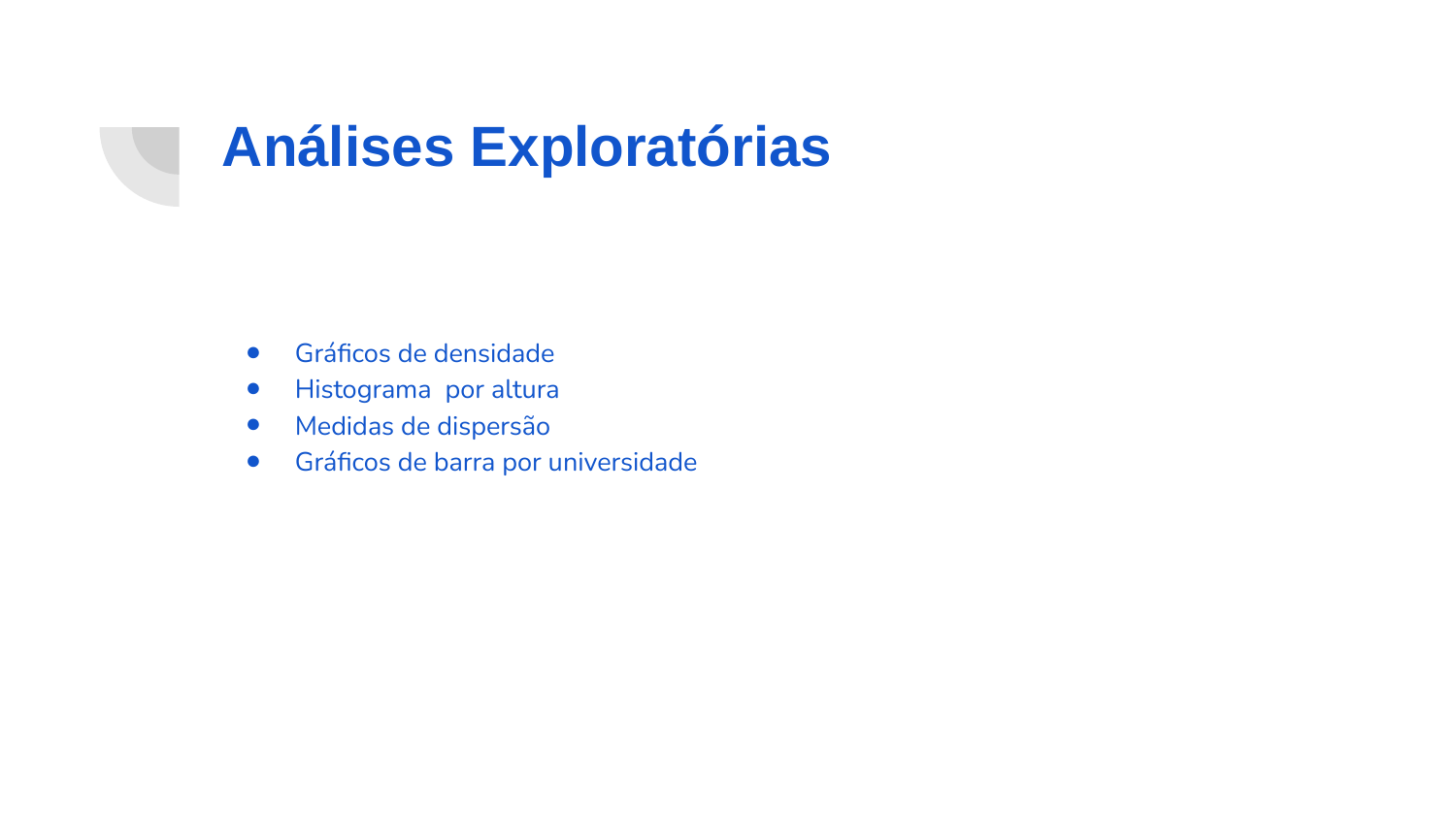

# Análises Exploratórias
Gráficos de densidade
Histograma  por altura
Medidas de dispersão
Gráficos de barra por universidade